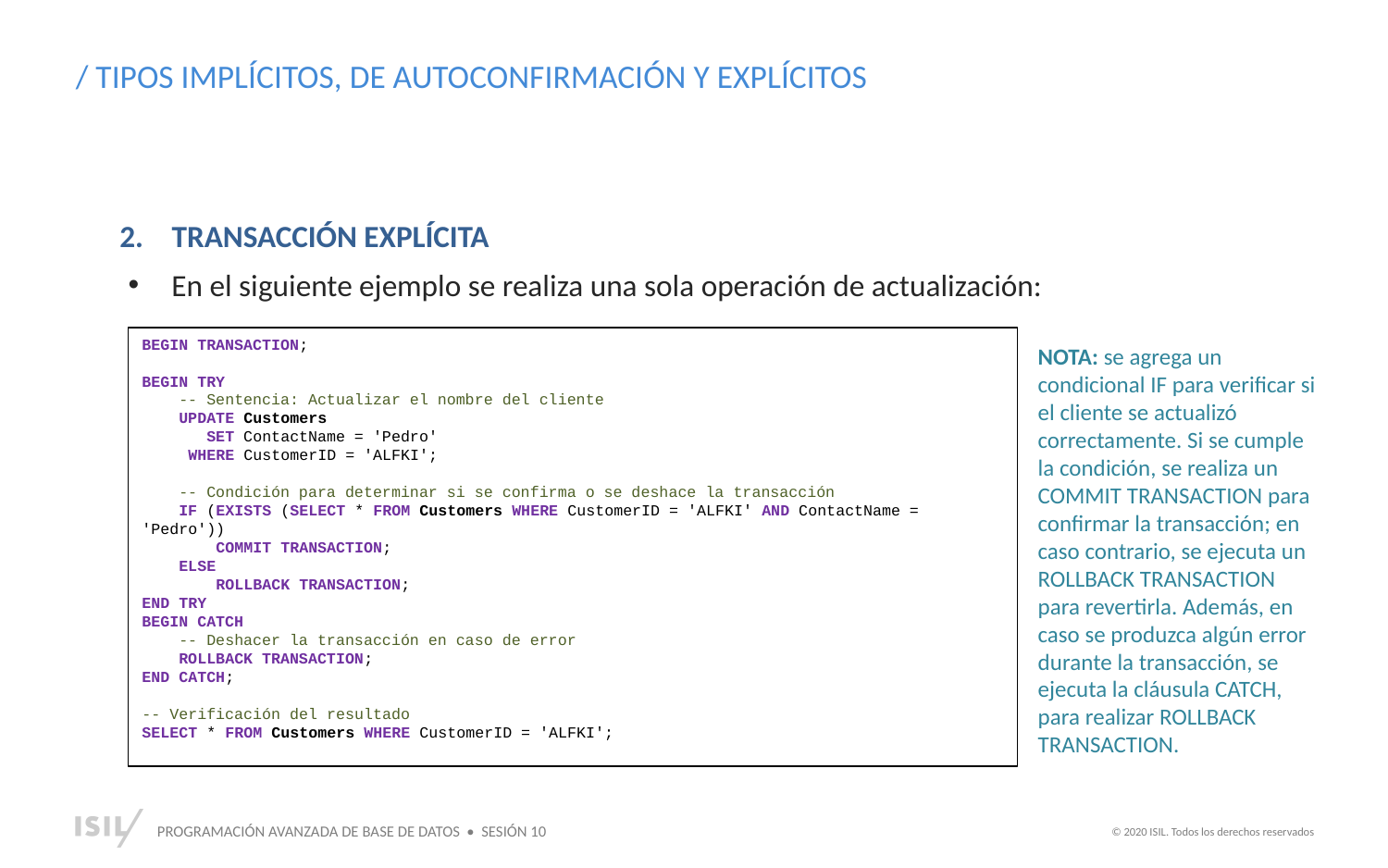

/ TIPOS IMPLÍCITOS, DE AUTOCONFIRMACIÓN Y EXPLÍCITOS
TRANSACCIÓN EXPLÍCITA
En el siguiente ejemplo se realiza una sola operación de actualización:
BEGIN TRANSACTION;

BEGIN TRY
    -- Sentencia: Actualizar el nombre del cliente
    UPDATE Customers
       SET ContactName = 'Pedro'
     WHERE CustomerID = 'ALFKI';

    -- Condición para determinar si se confirma o se deshace la transacción
    IF (EXISTS (SELECT * FROM Customers WHERE CustomerID = 'ALFKI' AND ContactName = 'Pedro'))
        COMMIT TRANSACTION;
    ELSE
        ROLLBACK TRANSACTION;
END TRY
BEGIN CATCH
    -- Deshacer la transacción en caso de error
    ROLLBACK TRANSACTION;
END CATCH;

-- Verificación del resultado
SELECT * FROM Customers WHERE CustomerID = 'ALFKI';

NOTA: se agrega un condicional IF para verificar si el cliente se actualizó correctamente. Si se cumple la condición, se realiza un COMMIT TRANSACTION para confirmar la transacción; en caso contrario, se ejecuta un ROLLBACK TRANSACTION para revertirla. Además, en caso se produzca algún error durante la transacción, se ejecuta la cláusula CATCH, para realizar ROLLBACK TRANSACTION.